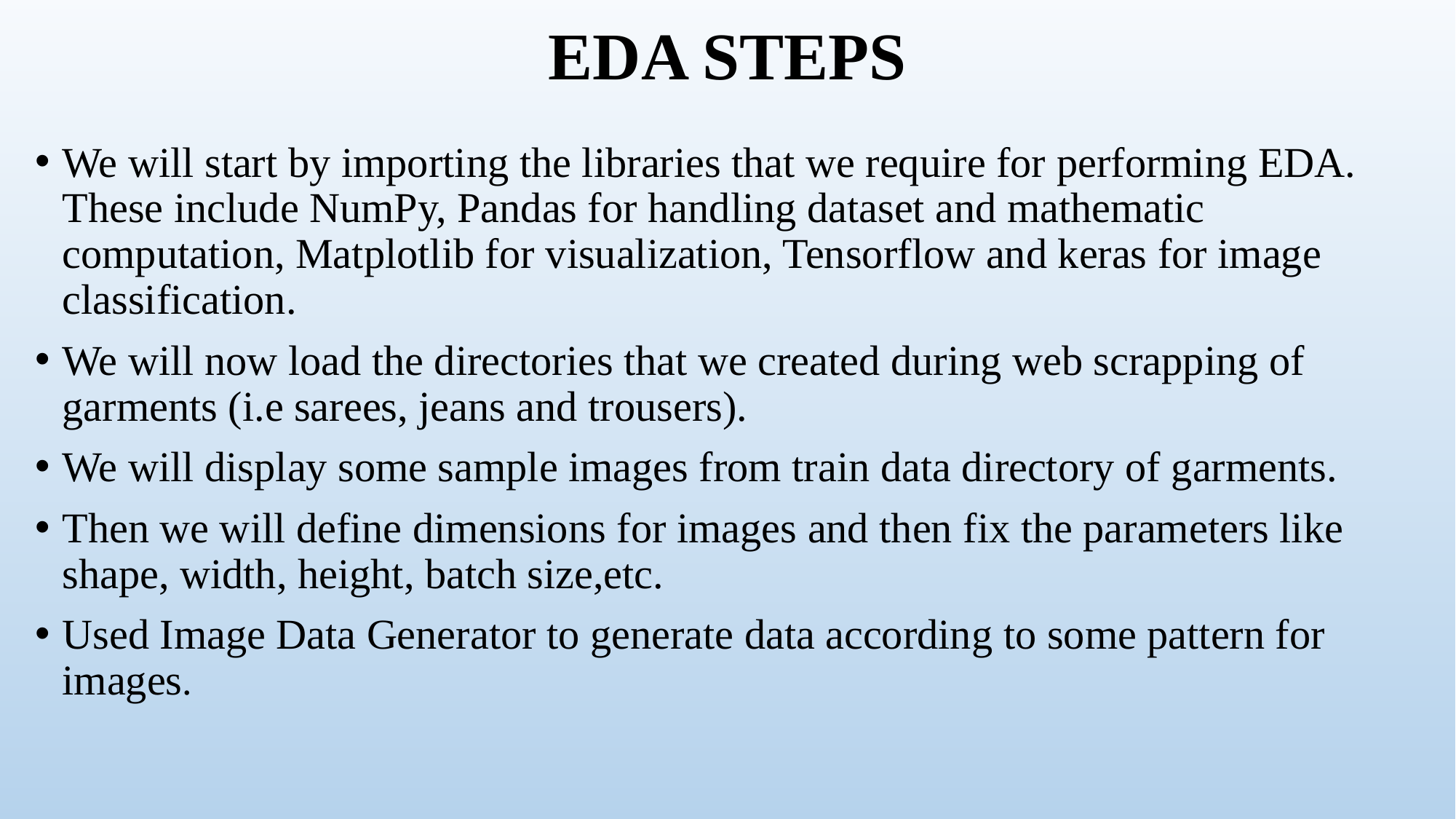

# EDA STEPS
We will start by importing the libraries that we require for performing EDA. These include NumPy, Pandas for handling dataset and mathematic computation, Matplotlib for visualization, Tensorflow and keras for image classification.
We will now load the directories that we created during web scrapping of garments (i.e sarees, jeans and trousers).
We will display some sample images from train data directory of garments.
Then we will define dimensions for images and then fix the parameters like shape, width, height, batch size,etc.
Used Image Data Generator to generate data according to some pattern for images.